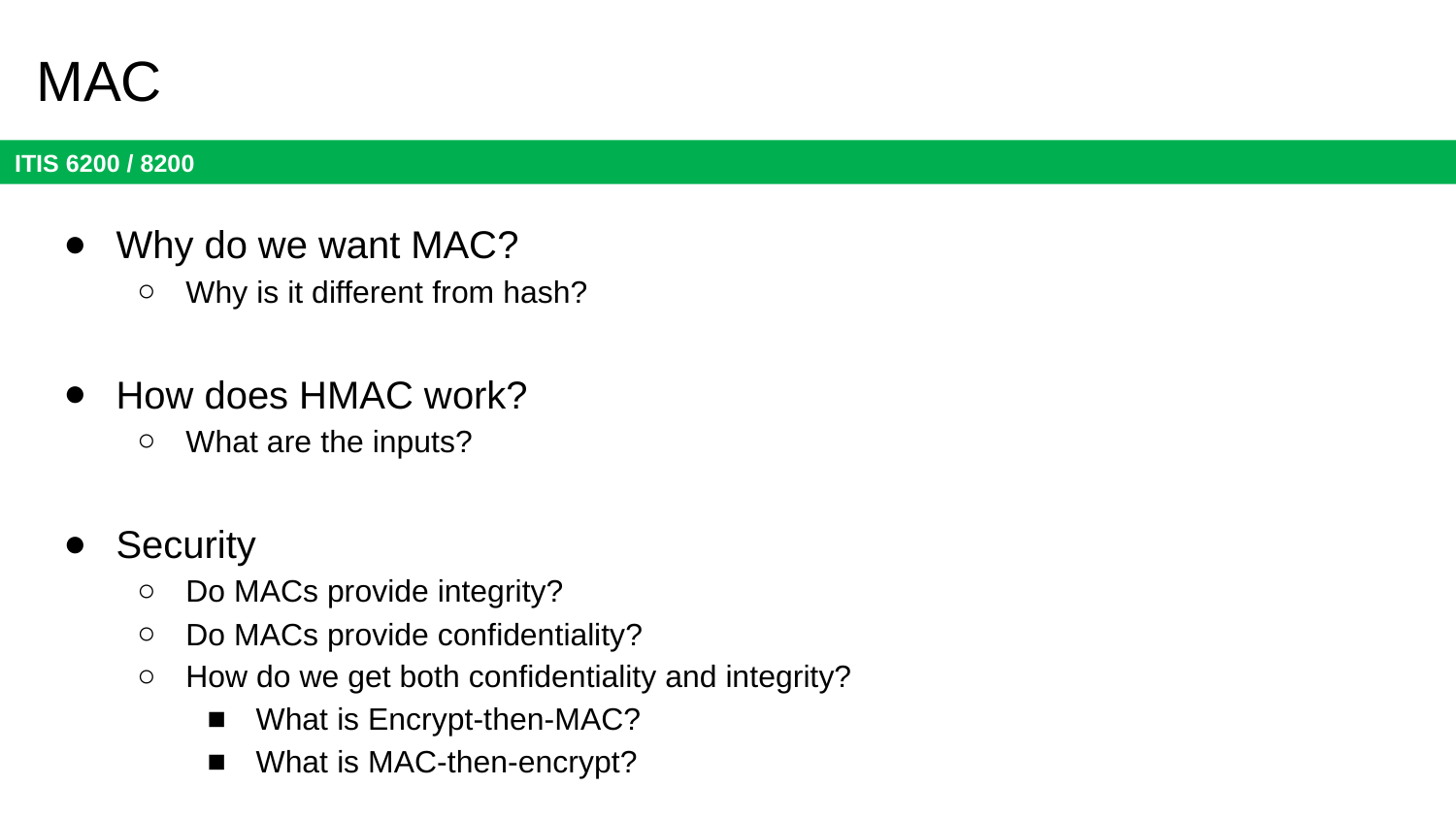

# MAC
Why do we want MAC?
Why is it different from hash?

How does HMAC work?
What are the inputs?

Security
Do MACs provide integrity?
Do MACs provide confidentiality?
How do we get both confidentiality and integrity?
What is Encrypt-then-MAC?
What is MAC-then-encrypt?